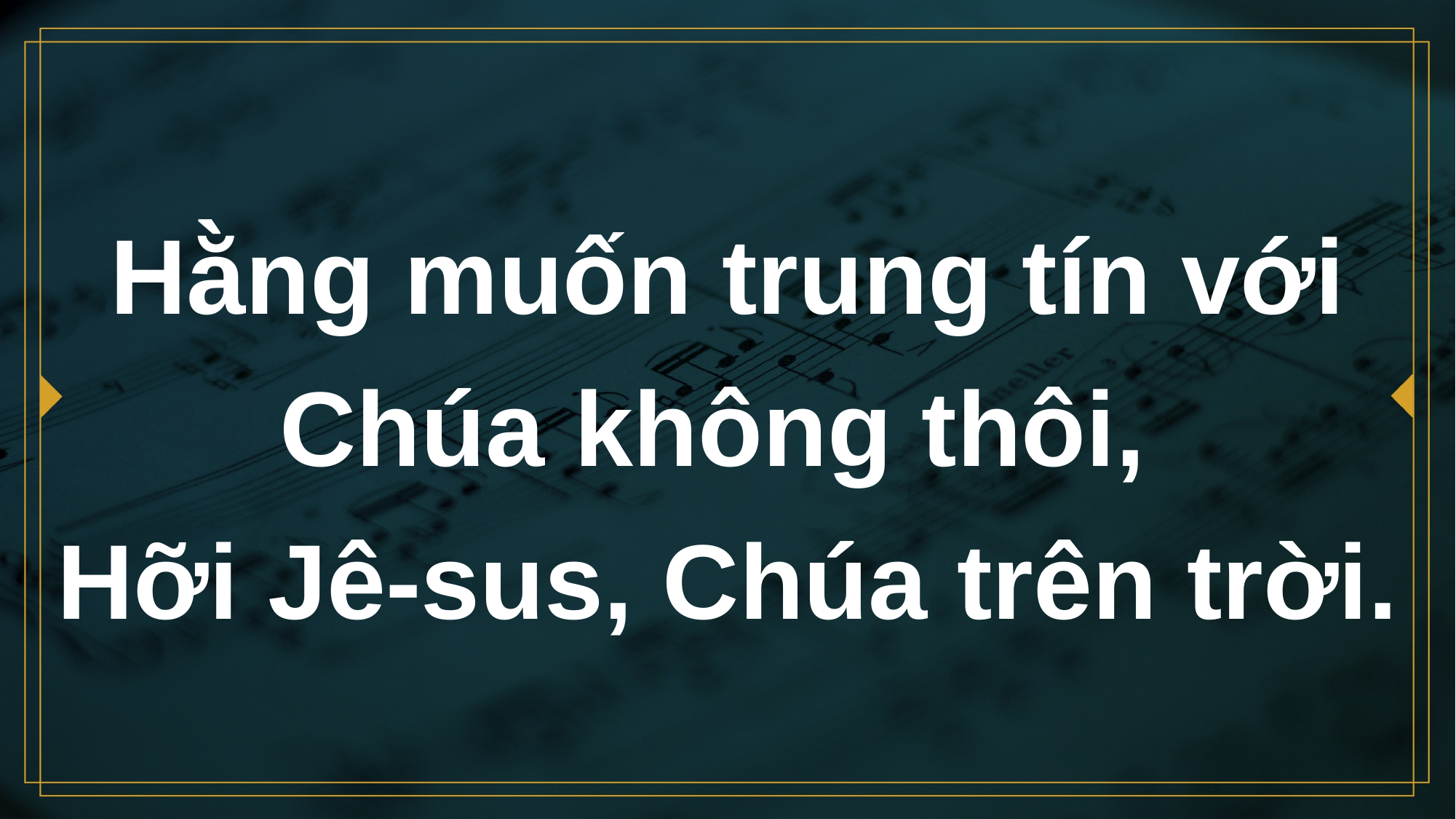

# Hằng muốn trung tín với Chúa không thôi, Hỡi Jê-sus, Chúa trên trời.